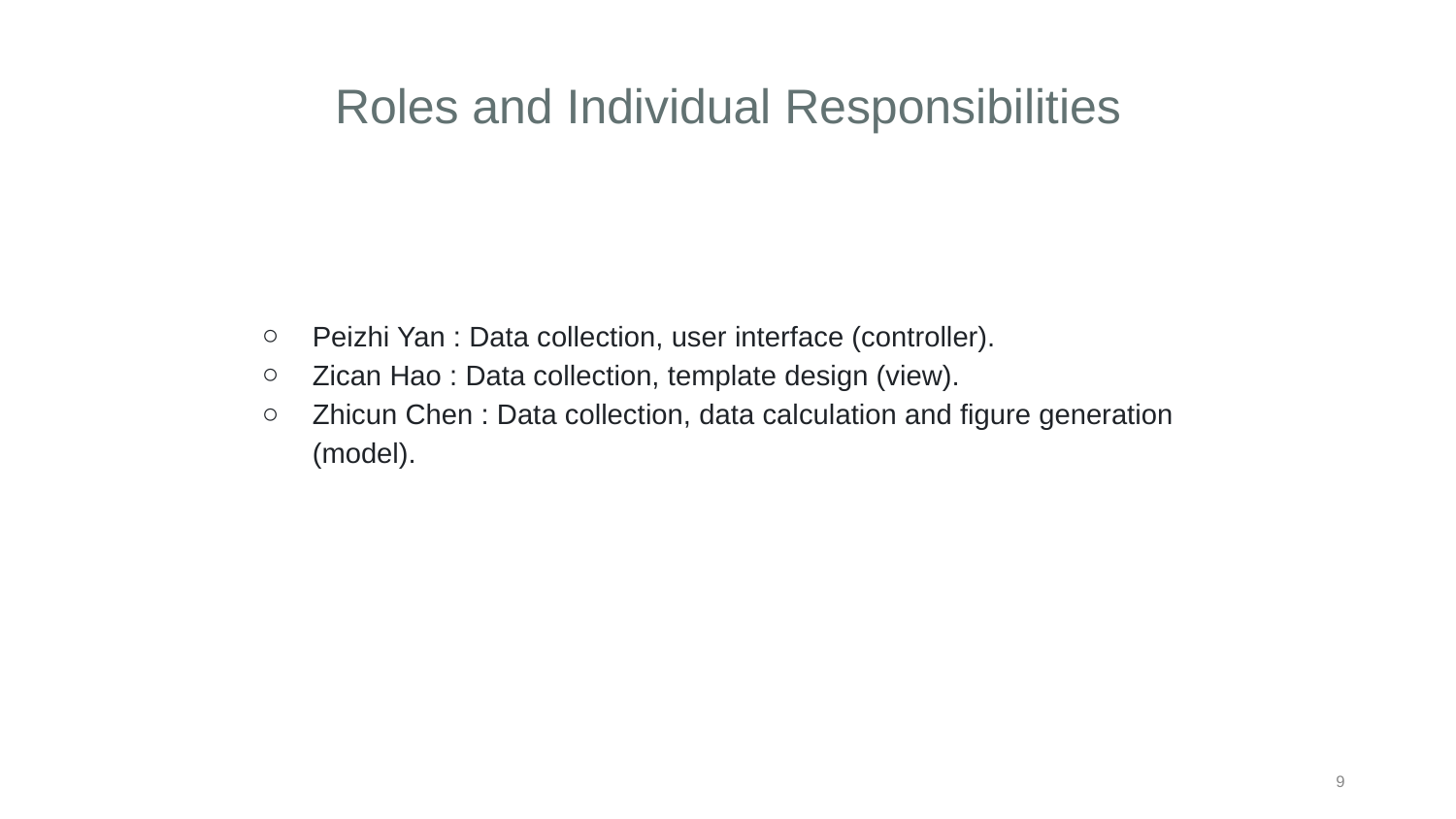

# Roles and Individual Responsibilities
Peizhi Yan : Data collection, user interface (controller).
Zican Hao : Data collection, template design (view).
Zhicun Chen : Data collection, data calculation and figure generation (model).

9